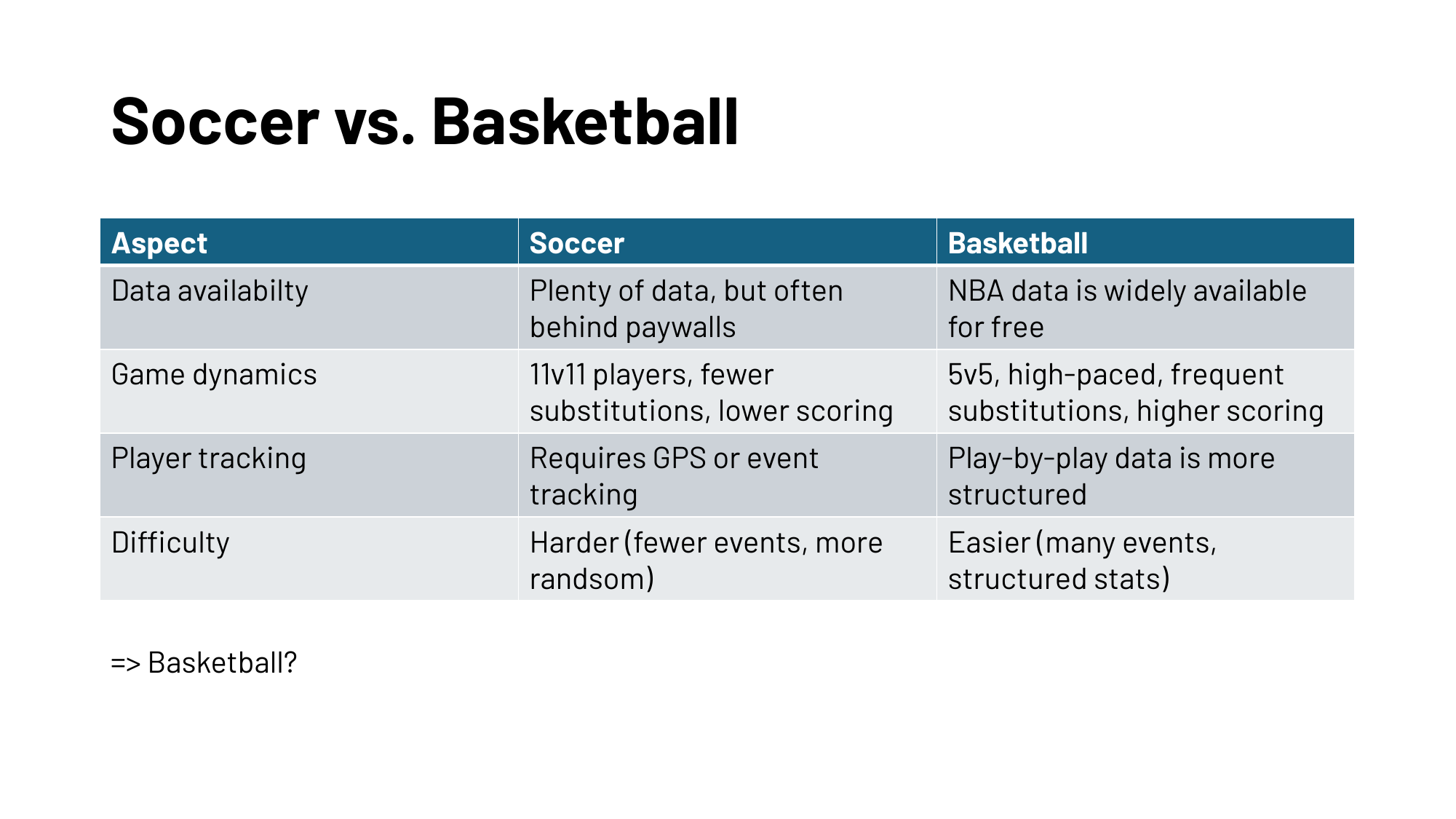

# Soccer vs. Basketball
| Aspect | Soccer | Basketball |
| --- | --- | --- |
| Data availabilty | Plenty of data, but often behind paywalls | NBA data is widely available for free |
| Game dynamics | 11v11 players, fewer substitutions, lower scoring | 5v5, high-paced, frequent substitutions, higher scoring |
| Player tracking | Requires GPS or event tracking | Play-by-play data is more structured |
| Difficulty | Harder (fewer events, more randsom) | Easier (many events, structured stats) |
=> Basketball?